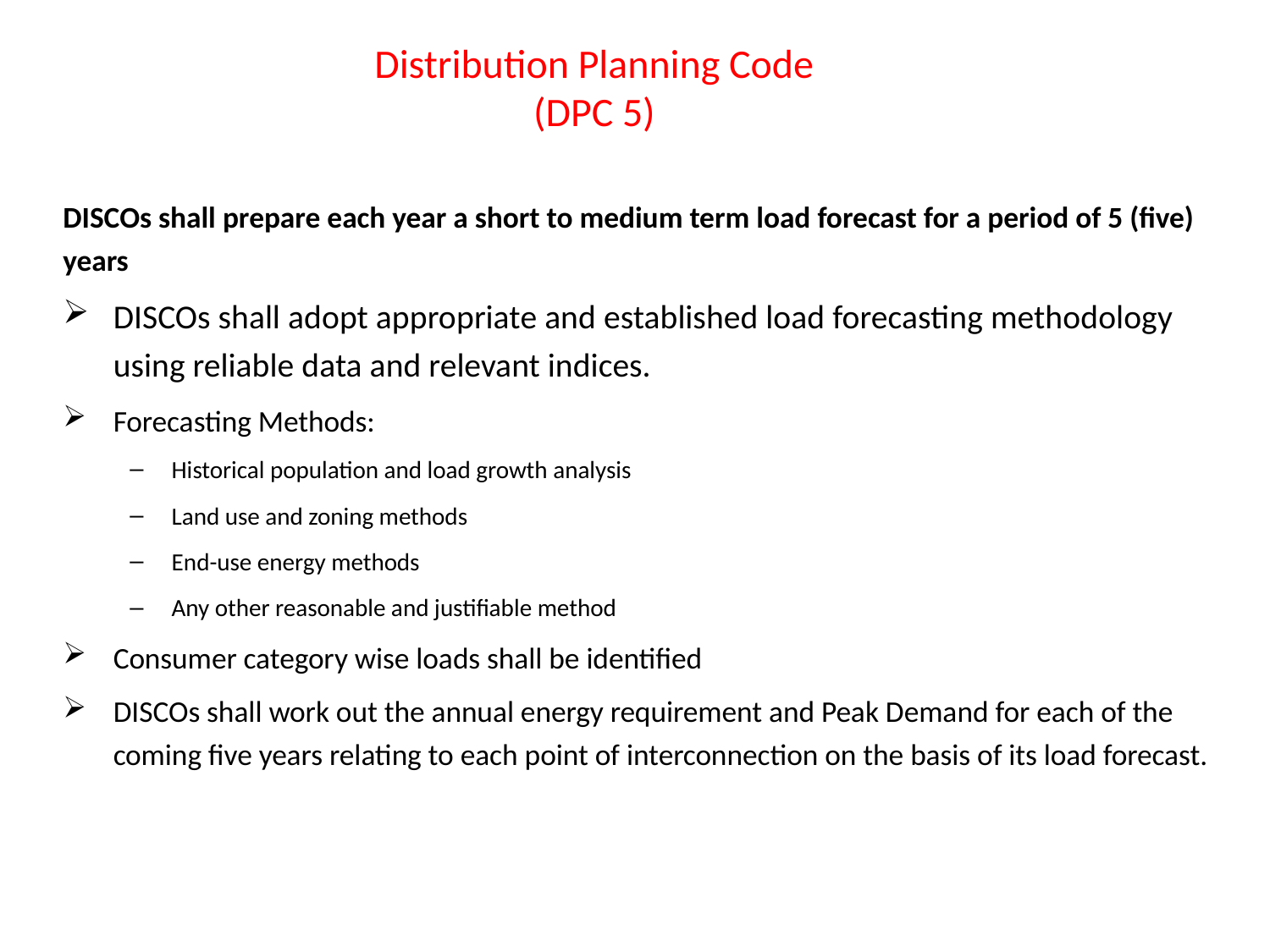

# Distribution Planning Code (DPC 5)
DISCOs shall prepare each year a short to medium term load forecast for a period of 5 (five) years
DISCOs shall adopt appropriate and established load forecasting methodology using reliable data and relevant indices.
Forecasting Methods:
Historical population and load growth analysis
Land use and zoning methods
End-use energy methods
Any other reasonable and justifiable method
Consumer category wise loads shall be identified
DISCOs shall work out the annual energy requirement and Peak Demand for each of the coming five years relating to each point of interconnection on the basis of its load forecast.